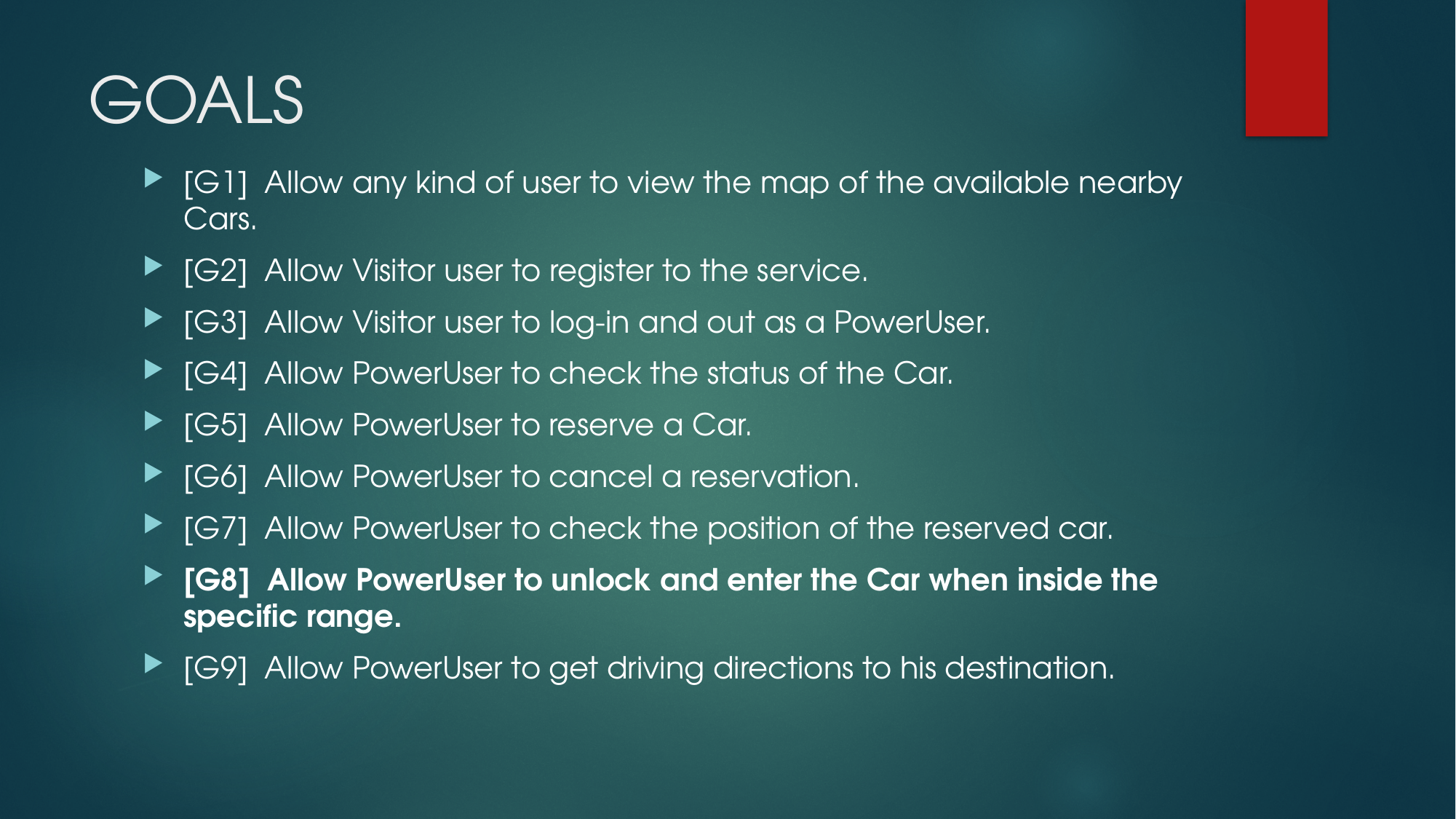

# GOALS
[G1]  Allow any kind of user to view the map of the available nearby Cars.
[G2]  Allow Visitor user to register to the service.
[G3]  Allow Visitor user to log-in and out as a PowerUser.
[G4]  Allow PowerUser to check the status of the Car.
[G5]  Allow PowerUser to reserve a Car.
[G6]  Allow PowerUser to cancel a reservation.
[G7]  Allow PowerUser to check the position of the reserved car.
[G8]  Allow PowerUser to unlock and enter the Car when inside the specific range.
[G9]  Allow PowerUser to get driving directions to his destination.